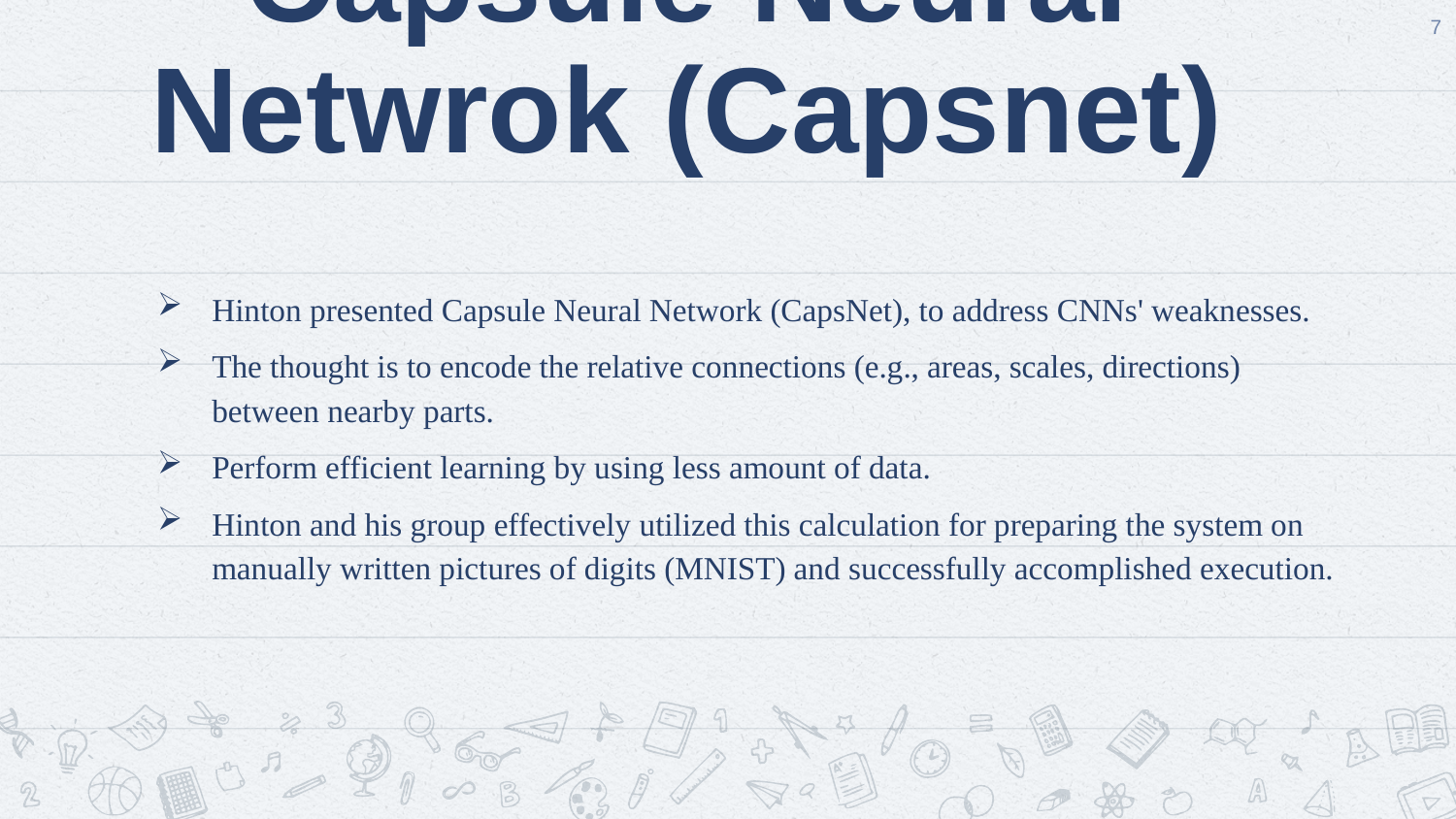

7
# Capsule Neural Netwrok (Capsnet)
Hinton presented Capsule Neural Network (CapsNet), to address CNNs' weaknesses.
The thought is to encode the relative connections (e.g., areas, scales, directions) between nearby parts.
Perform efficient learning by using less amount of data.
Hinton and his group effectively utilized this calculation for preparing the system on manually written pictures of digits (MNIST) and successfully accomplished execution.